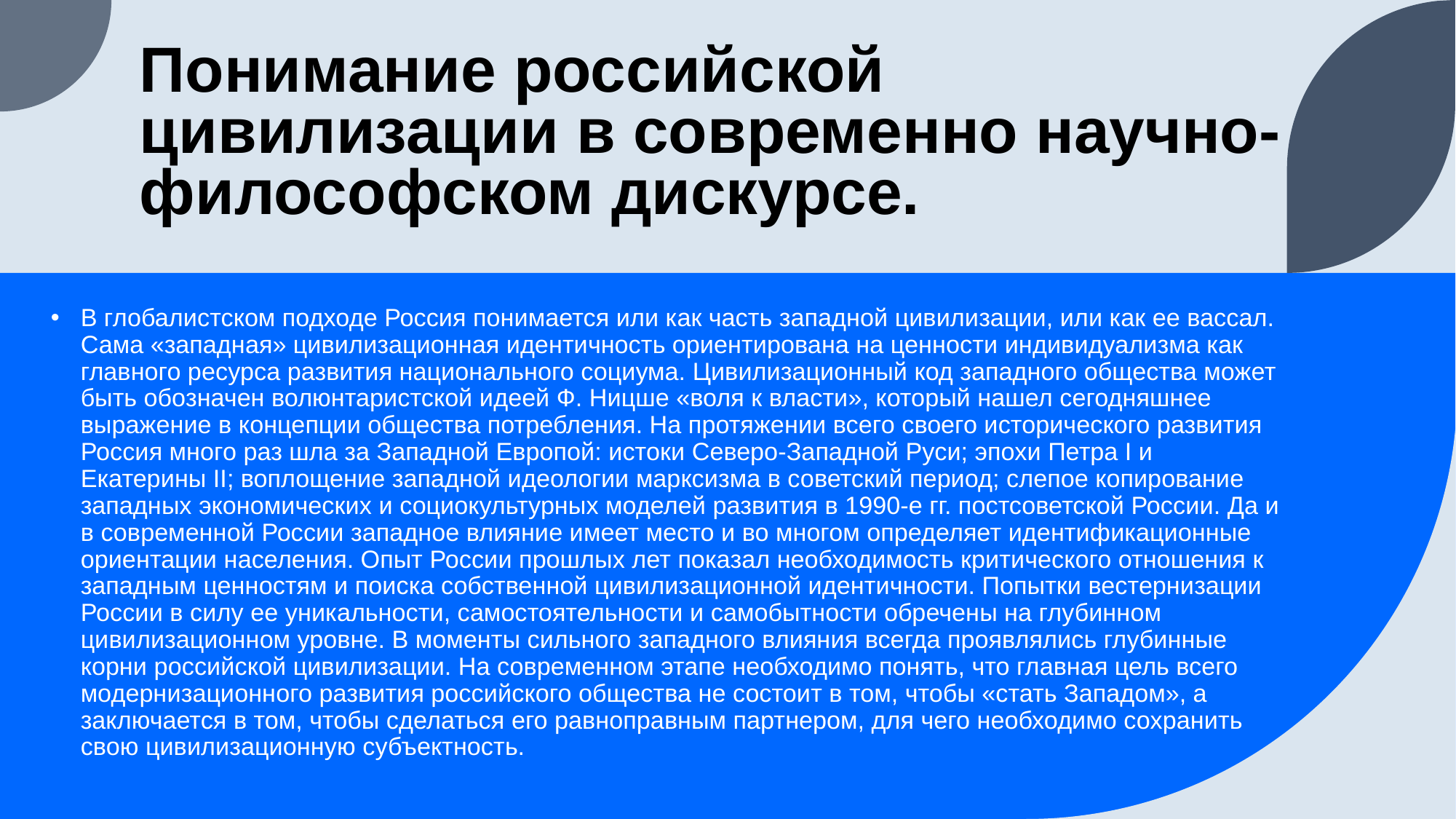

# Понимание российской цивилизации в современно научно-философском дискурсе.
В глобалистском подходе Россия понимается или как часть западной цивилизации, или как ее вассал. Сама «западная» цивилизационная идентичность ориентирована на ценности индивидуализма как главного ресурса развития национального социума. Цивилизационный код западного общества может быть обозначен волюнтаристской идеей Ф. Ницше «воля к власти», который нашел сегодняшнее выражение в концепции общества потребления. На протяжении всего своего исторического развития Россия много раз шла за Западной Европой: истоки Северо-Западной Руси; эпохи Петра I и Екатерины II; воплощение западной идеологии марксизма в советский период; слепое копирование западных экономических и социокультурных моделей развития в 1990-е гг. постсоветской России. Да и в современной России западное влияние имеет место и во многом определяет идентификационные ориентации населения. Опыт России прошлых лет показал необходимость критического отношения к западным ценностям и поиска собственной цивилизационной идентичности. Попытки вестернизации России в силу ее уникальности, самостоятельности и самобытности обречены на глубинном цивилизационном уровне. В моменты сильного западного влияния всегда проявлялись глубинные корни российской цивилизации. На современном этапе необходимо понять, что главная цель всего модернизационного развития российского общества не состоит в том, чтобы «стать Западом», а заключается в том, чтобы сделаться его равноправным партнером, для чего необходимо сохранить свою цивилизационную субъектность.